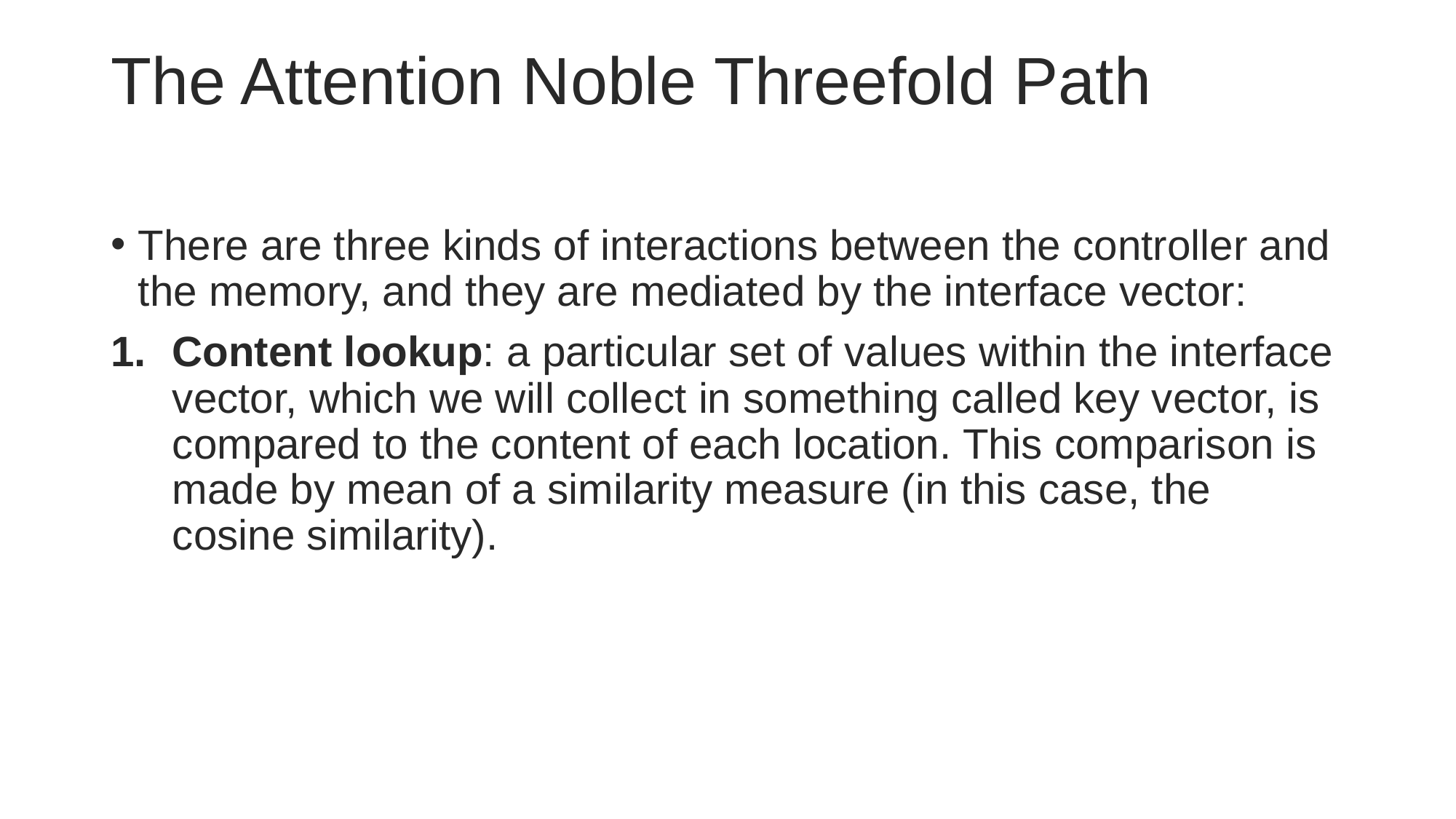

# The Attention Noble Threefold Path
There are three kinds of interactions between the controller and the memory, and they are mediated by the interface vector:
Content lookup: a particular set of values within the interface vector, which we will collect in something called key vector, is compared to the content of each location. This comparison is made by mean of a similarity measure (in this case, the cosine similarity).